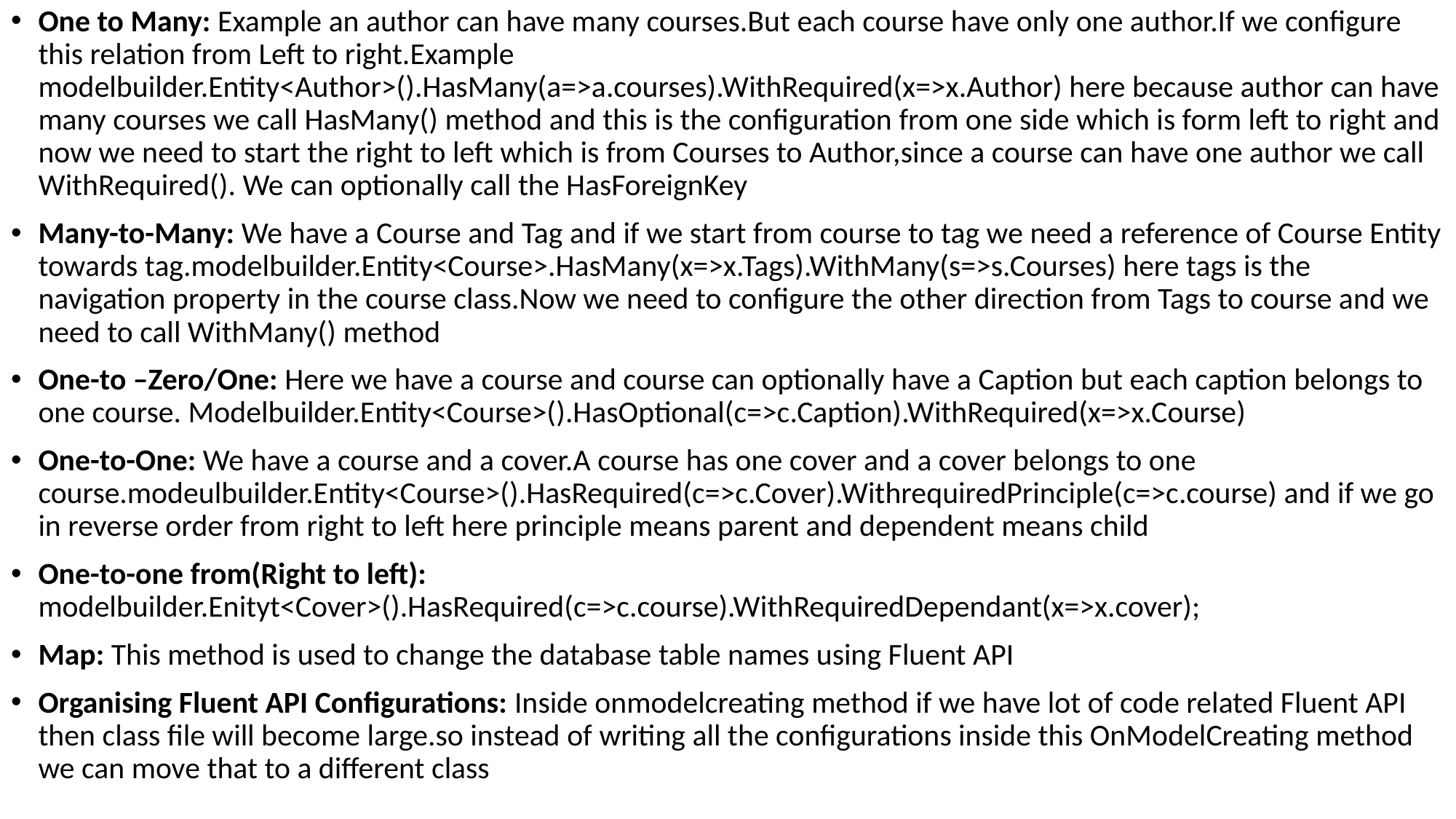

One to Many: Example an author can have many courses.But each course have only one author.If we configure this relation from Left to right.Example modelbuilder.Entity<Author>().HasMany(a=>a.courses).WithRequired(x=>x.Author) here because author can have many courses we call HasMany() method and this is the configuration from one side which is form left to right and now we need to start the right to left which is from Courses to Author,since a course can have one author we call WithRequired(). We can optionally call the HasForeignKey
Many-to-Many: We have a Course and Tag and if we start from course to tag we need a reference of Course Entity towards tag.modelbuilder.Entity<Course>.HasMany(x=>x.Tags).WithMany(s=>s.Courses) here tags is the navigation property in the course class.Now we need to configure the other direction from Tags to course and we need to call WithMany() method
One-to –Zero/One: Here we have a course and course can optionally have a Caption but each caption belongs to one course. Modelbuilder.Entity<Course>().HasOptional(c=>c.Caption).WithRequired(x=>x.Course)
One-to-One: We have a course and a cover.A course has one cover and a cover belongs to one course.modeulbuilder.Entity<Course>().HasRequired(c=>c.Cover).WithrequiredPrinciple(c=>c.course) and if we go in reverse order from right to left here principle means parent and dependent means child
One-to-one from(Right to left): modelbuilder.Enityt<Cover>().HasRequired(c=>c.course).WithRequiredDependant(x=>x.cover);
Map: This method is used to change the database table names using Fluent API
Organising Fluent API Configurations: Inside onmodelcreating method if we have lot of code related Fluent API then class file will become large.so instead of writing all the configurations inside this OnModelCreating method we can move that to a different class